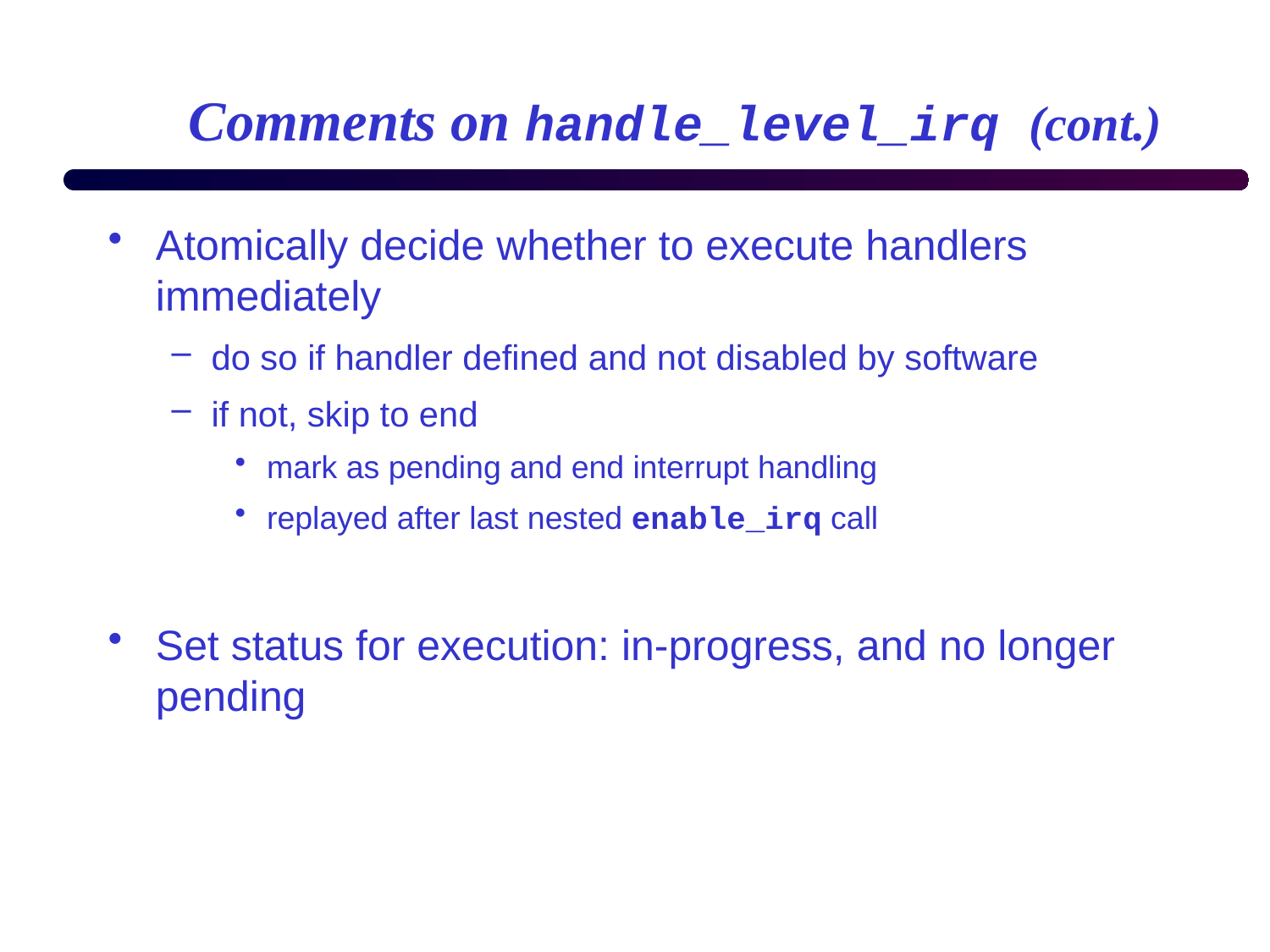

# Comments on handle_level_irq (cont.)
Atomically decide whether to execute handlers immediately
do so if handler defined and not disabled by software
if not, skip to end
mark as pending and end interrupt handling
replayed after last nested enable_irq call

Set status for execution: in-progress, and no longer pending